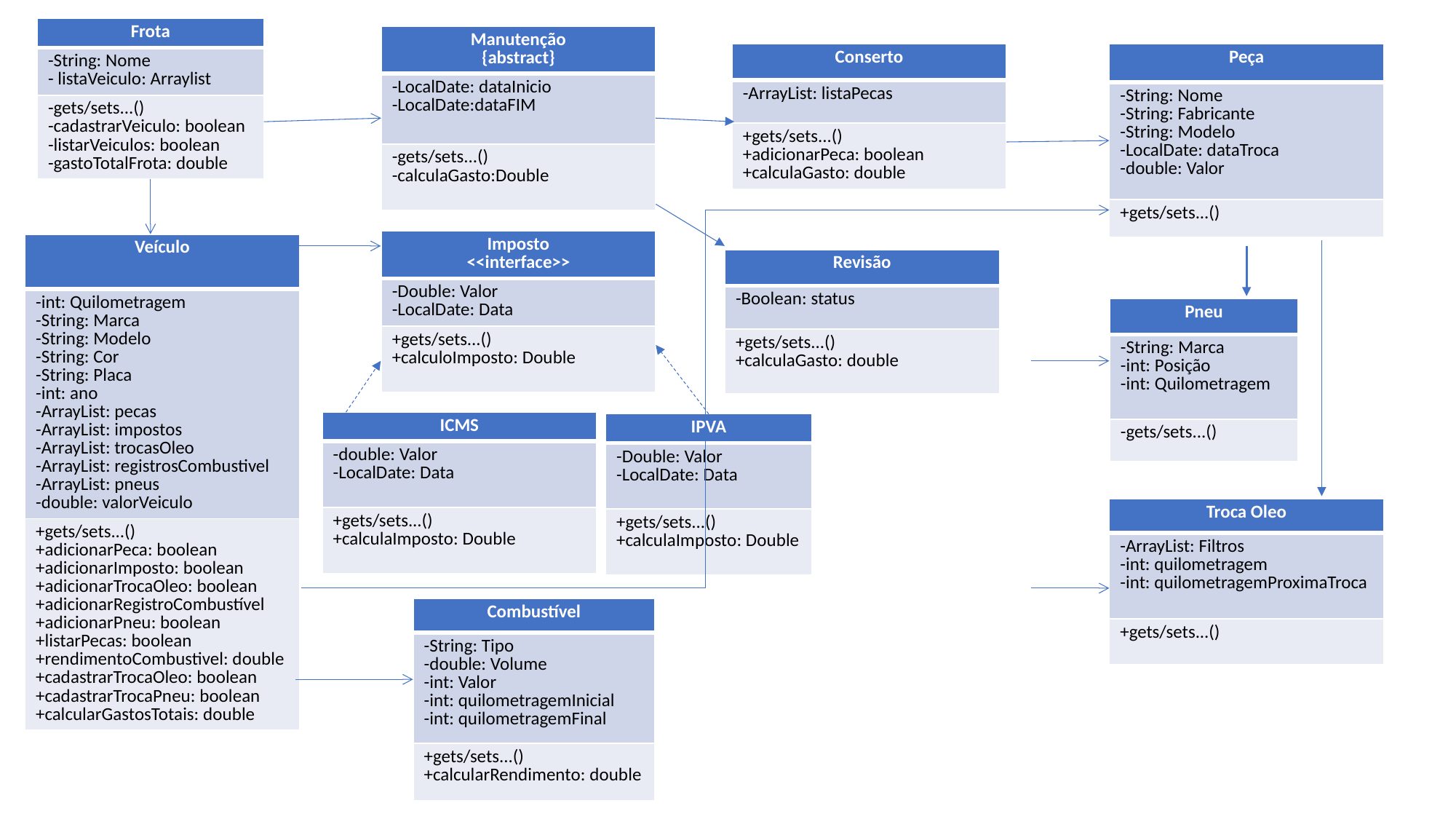

| Frota |
| --- |
| -String: Nome - listaVeiculo: Arraylist |
| -gets/sets...() -cadastrarVeiculo: boolean -listarVeiculos: boolean -gastoTotalFrota: double |
| Manutenção {abstract} |
| --- |
| -LocalDate: dataInicio -LocalDate:dataFIM |
| -gets/sets...() -calculaGasto:Double |
| Conserto |
| --- |
| -ArrayList: listaPecas |
| +gets/sets...() +adicionarPeca: boolean +calculaGasto: double |
| Peça |
| --- |
| -String: Nome -String: Fabricante -String: Modelo -LocalDate: dataTroca -double: Valor |
| +gets/sets...() |
| Imposto <<interface>> |
| --- |
| -Double: Valor -LocalDate: Data |
| +gets/sets...() +calculoImposto: Double |
| Veículo |
| --- |
| -int: Quilometragem -String: Marca -String: Modelo -String: Cor -String: Placa -int: ano -ArrayList: pecas -ArrayList: impostos -ArrayList: trocasOleo -ArrayList: registrosCombustivel -ArrayList: pneus -double: valorVeiculo |
| +gets/sets...() +adicionarPeca: boolean +adicionarImposto: boolean +adicionarTrocaOleo: boolean +adicionarRegistroCombustível +adicionarPneu: boolean +listarPecas: boolean +rendimentoCombustivel: double +cadastrarTrocaOleo: boolean +cadastrarTrocaPneu: boolean +calcularGastosTotais: double |
| Revisão |
| --- |
| -Boolean: status |
| +gets/sets...() +calculaGasto: double |
| Pneu |
| --- |
| -String: Marca -int: Posição -int: Quilometragem |
| -gets/sets...() |
| ICMS |
| --- |
| -double: Valor -LocalDate: Data |
| +gets/sets...() +calculaImposto: Double |
| IPVA |
| --- |
| -Double: Valor -LocalDate: Data |
| +gets/sets...() +calculaImposto: Double |
| Troca Oleo |
| --- |
| -ArrayList: Filtros -int: quilometragem -int: quilometragemProximaTroca |
| +gets/sets...() |
| Combustível |
| --- |
| -String: Tipo -double: Volume -int: Valor -int: quilometragemInicial -int: quilometragemFinal |
| +gets/sets...() +calcularRendimento: double |